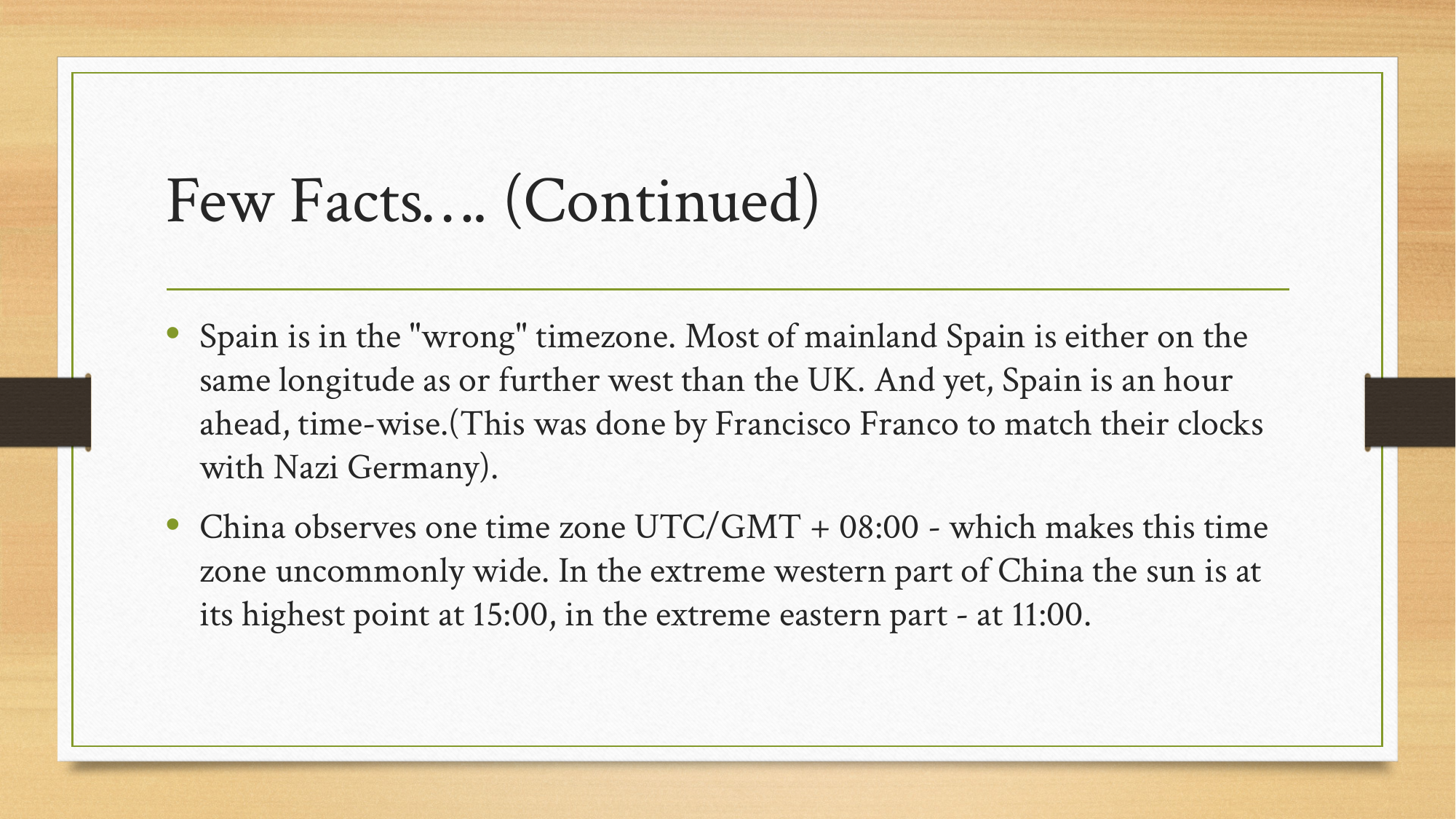

# Few Facts…. (Continued)
Spain is in the "wrong" timezone. Most of mainland Spain is either on the same longitude as or further west than the UK. And yet, Spain is an hour ahead, time-wise.(This was done by Francisco Franco to match their clocks with Nazi Germany).
China observes one time zone UTC/GMT + 08:00 - which makes this time zone uncommonly wide. In the extreme western part of China the sun is at its highest point at 15:00, in the extreme eastern part - at 11:00.